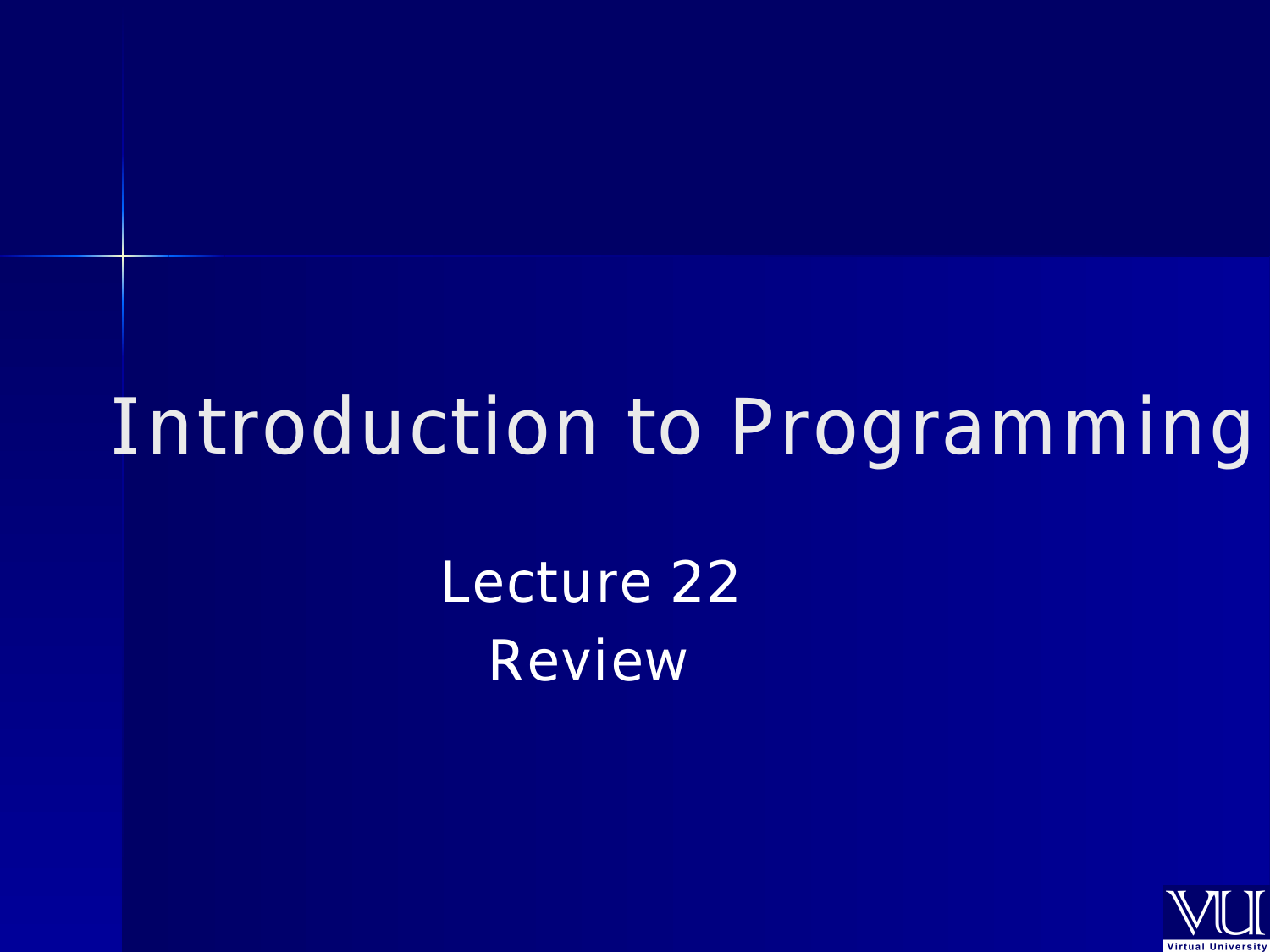

# Introduction to Programming
Lecture 22
Review